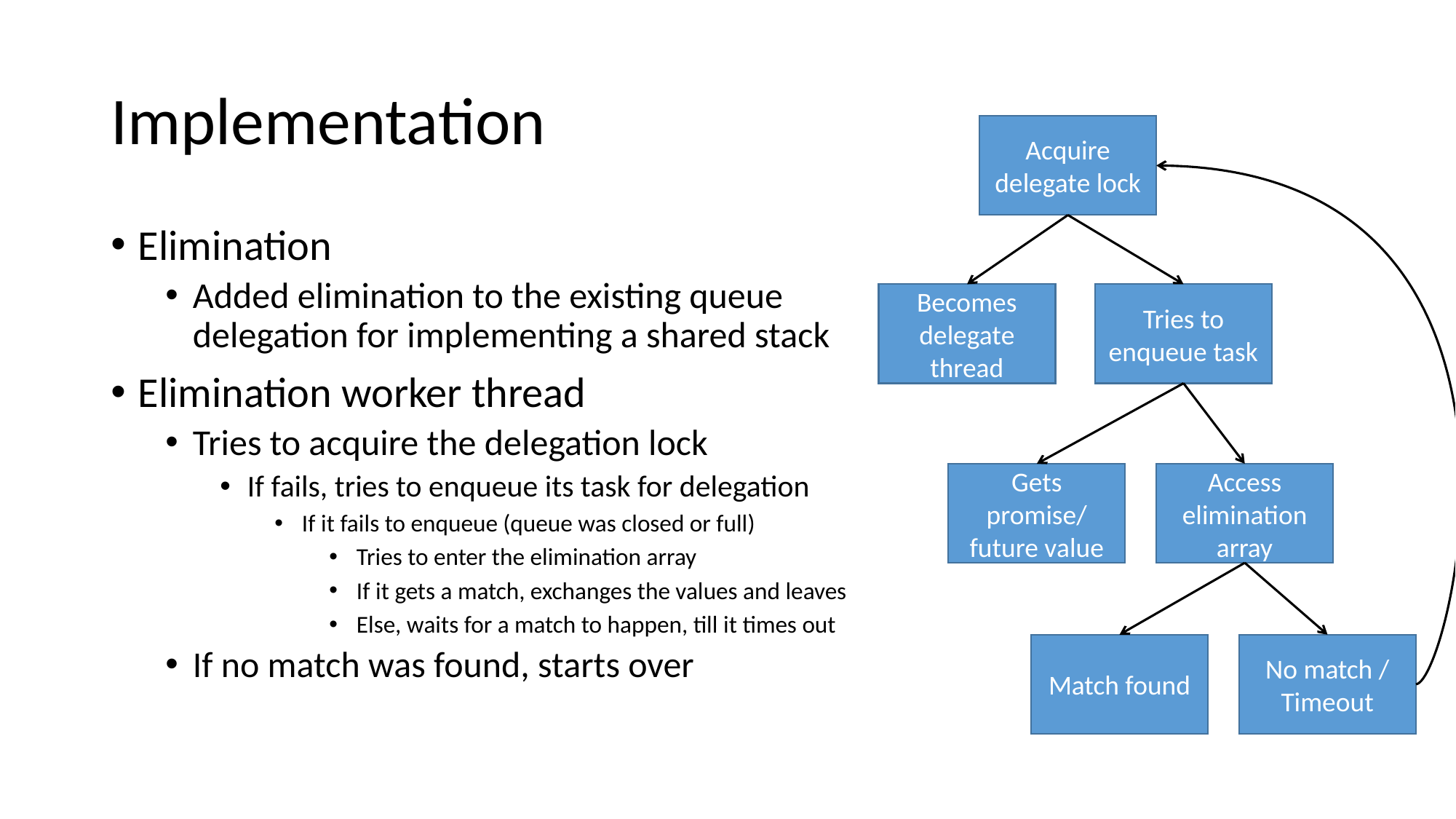

# Implementation
Acquire delegate lock
Elimination
Added elimination to the existing queue delegation for implementing a shared stack
Elimination worker thread
Tries to acquire the delegation lock
If fails, tries to enqueue its task for delegation
If it fails to enqueue (queue was closed or full)
Tries to enter the elimination array
If it gets a match, exchanges the values and leaves
Else, waits for a match to happen, till it times out
If no match was found, starts over

Becomes delegate thread
Tries to enqueue task
Gets promise/ future value
Access elimination array
Match found
No match / Timeout